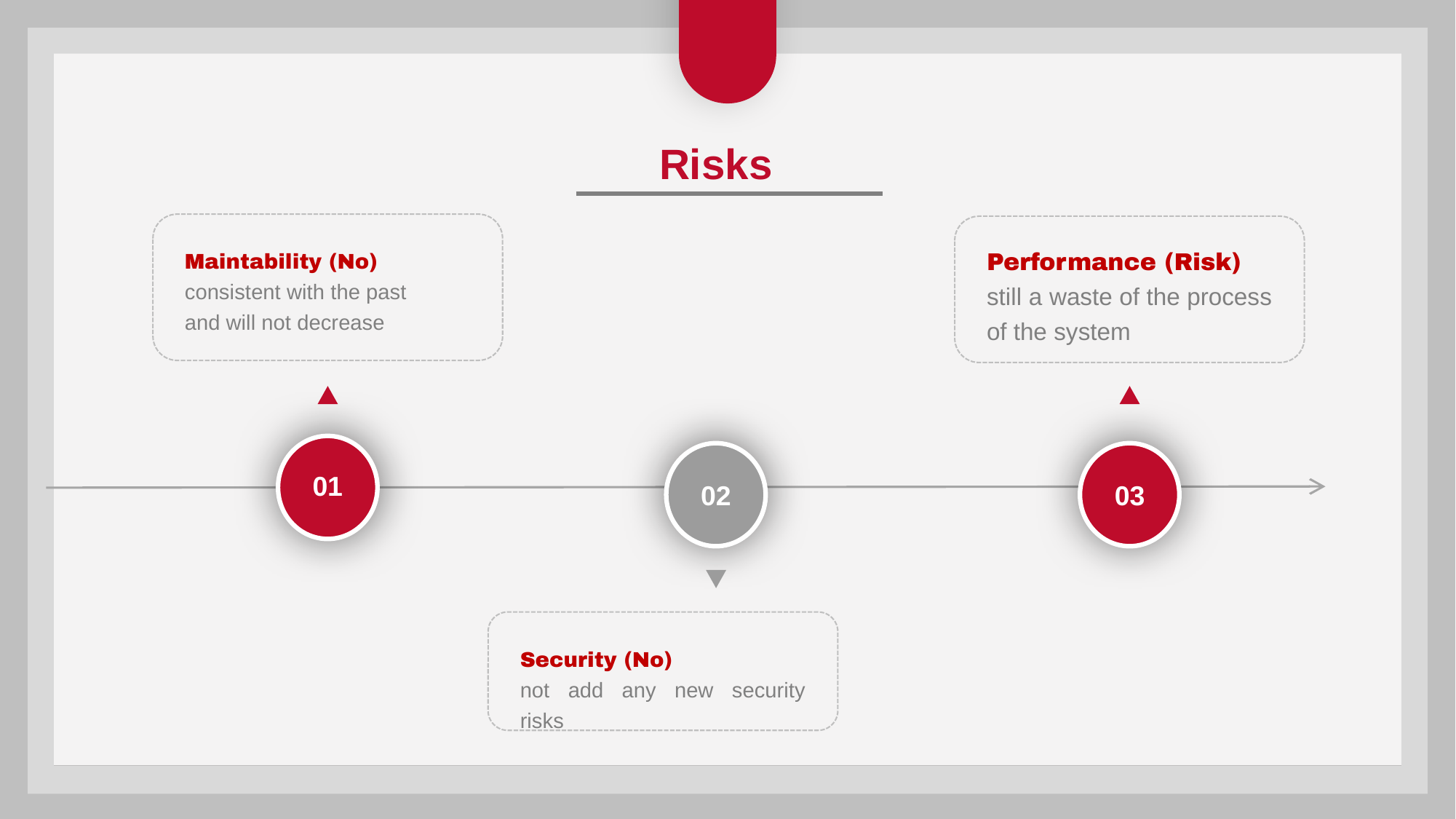

Risks

Performance (Risk)
still a waste of the process of the system
Maintability (No)
consistent with the past
and will not decrease

01
02
03

Security (No)
not add any new security risks